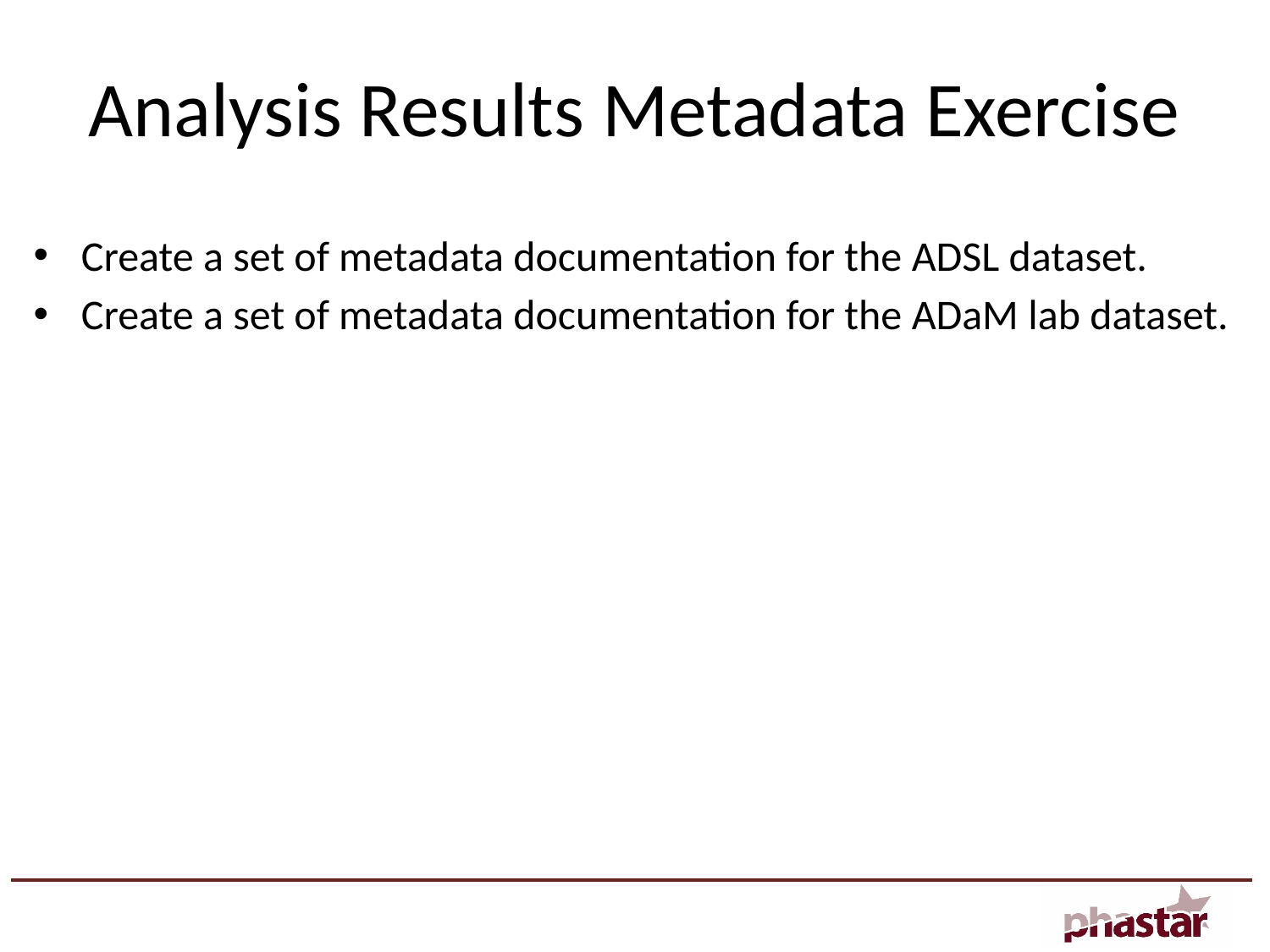

# Analysis Results Metadata Exercise
Create a set of metadata documentation for the ADSL dataset.
Create a set of metadata documentation for the ADaM lab dataset.